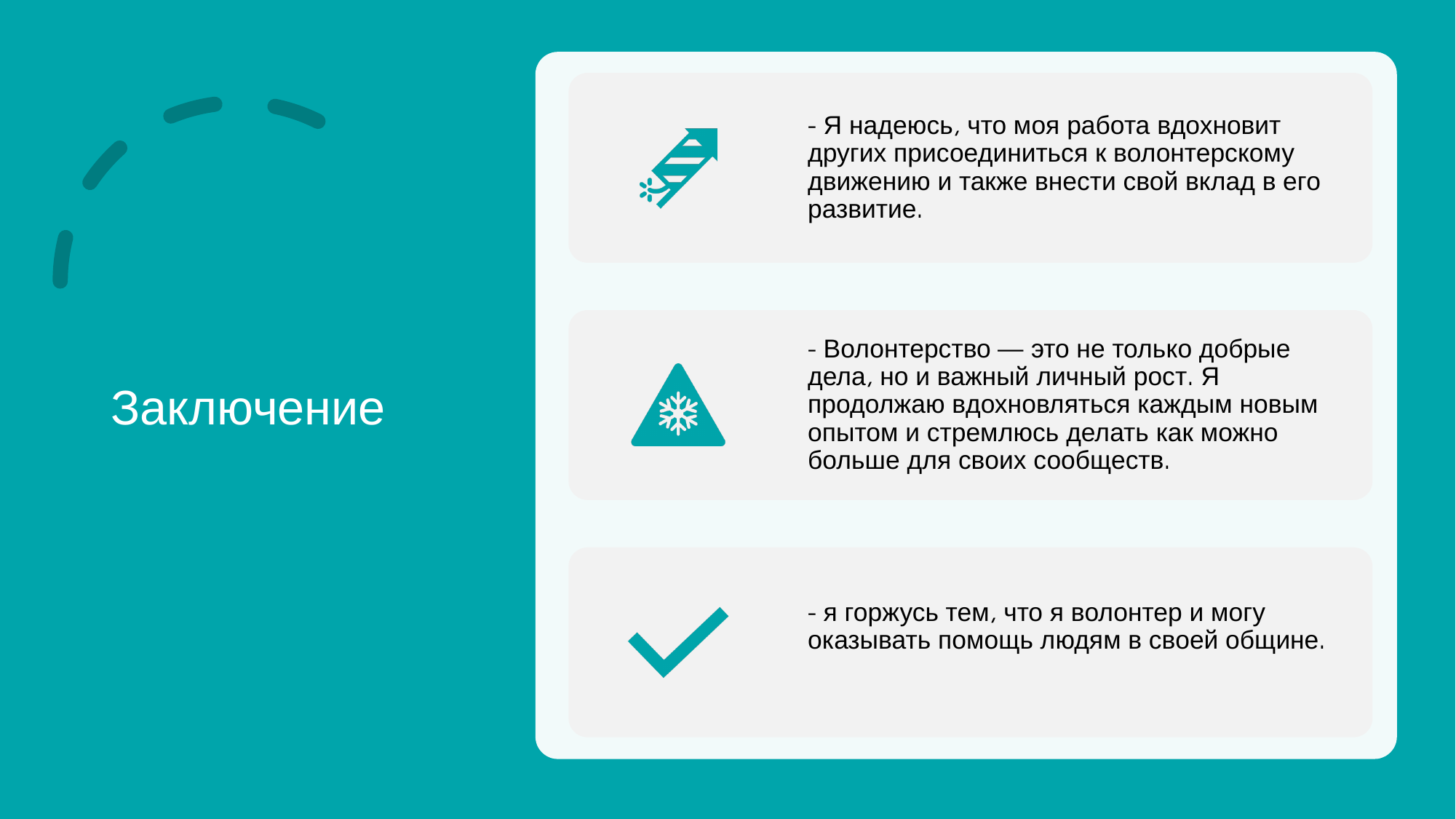

- Я надеюсь, что моя работа вдохновит других присоединиться к волонтерскому движению и также внести свой вклад в его развитие.
- Волонтерство — это не только добрые дела, но и важный личный рост. Я продолжаю вдохновляться каждым новым опытом и стремлюсь делать как можно больше для своих сообществ.
- я горжусь тем, что я волонтер и могу оказывать помощь людям в своей общине.
# Заключение